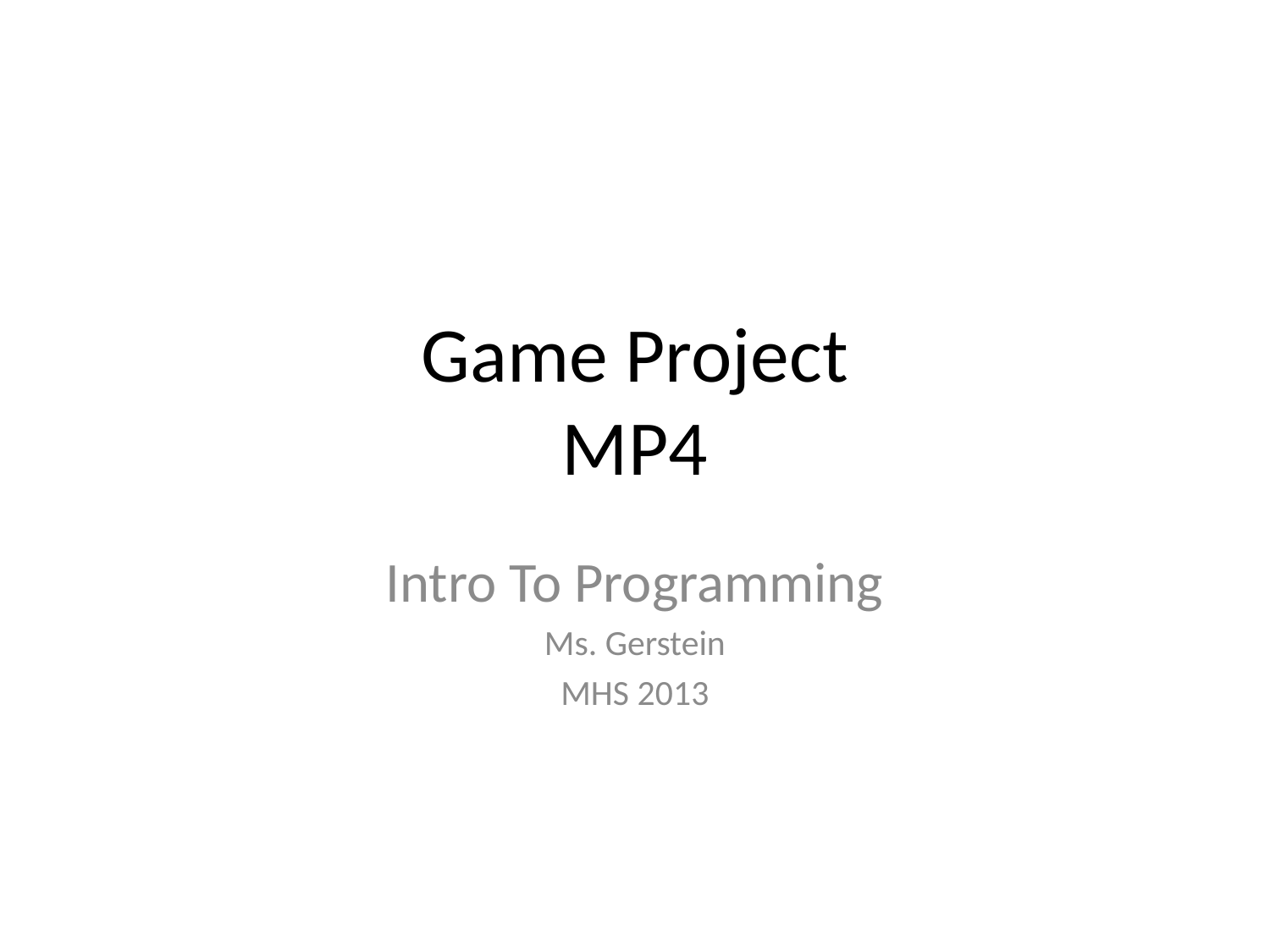

# Game Project MP4
Intro To Programming
Ms. Gerstein
MHS 2013